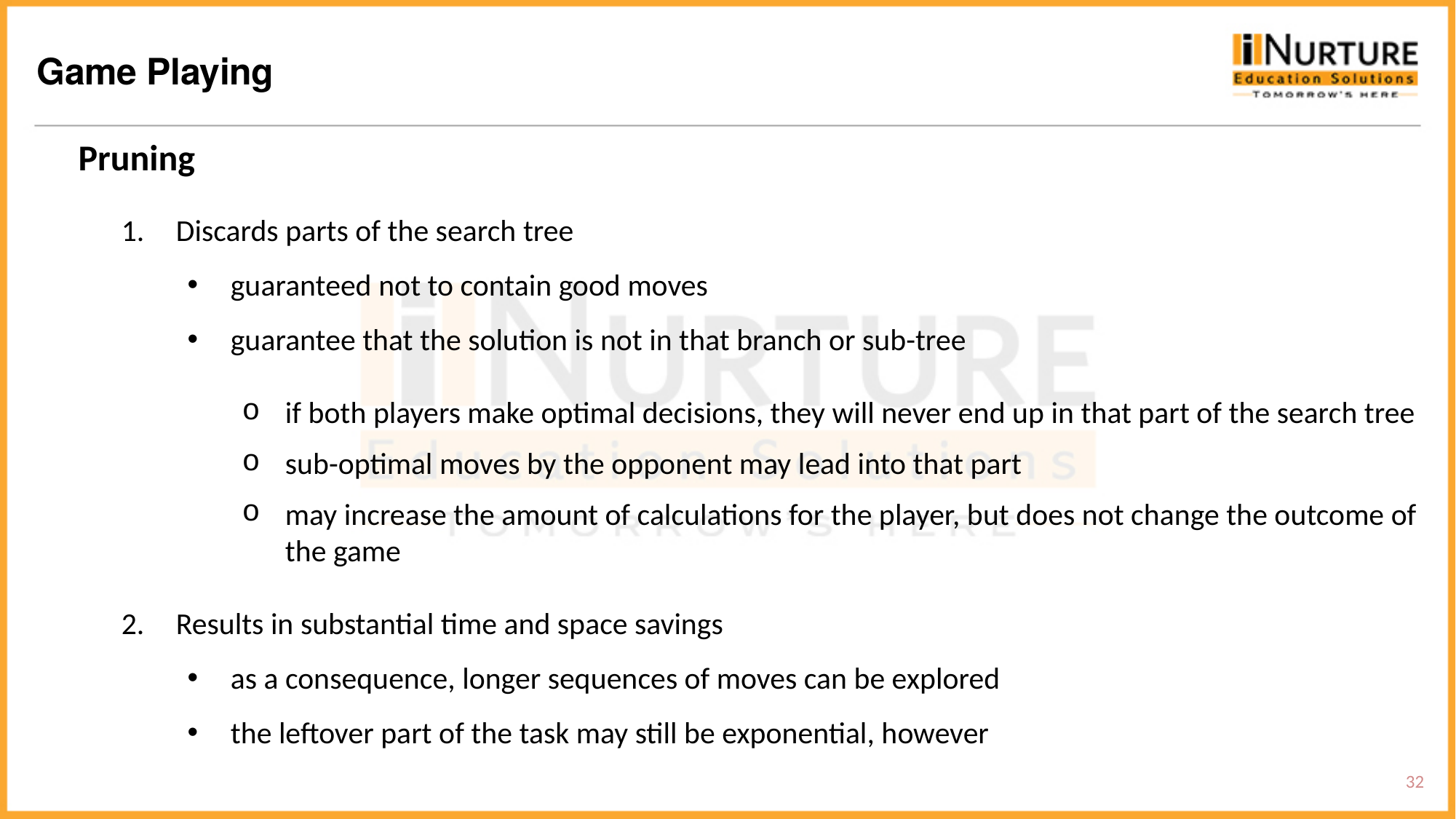

Game Playing
Pruning

Discards parts of the search tree

guaranteed not to contain good moves

guarantee that the solution is not in that branch or sub-tree

if both players make optimal decisions, they will never end up in that part of the search tree

sub-optimal moves by the opponent may lead into that part

may increase the amount of calculations for the player, but does not change the outcome of the game

Results in substantial time and space savings

as a consequence, longer sequences of moves can be explored

the leftover part of the task may still be exponential, however
32